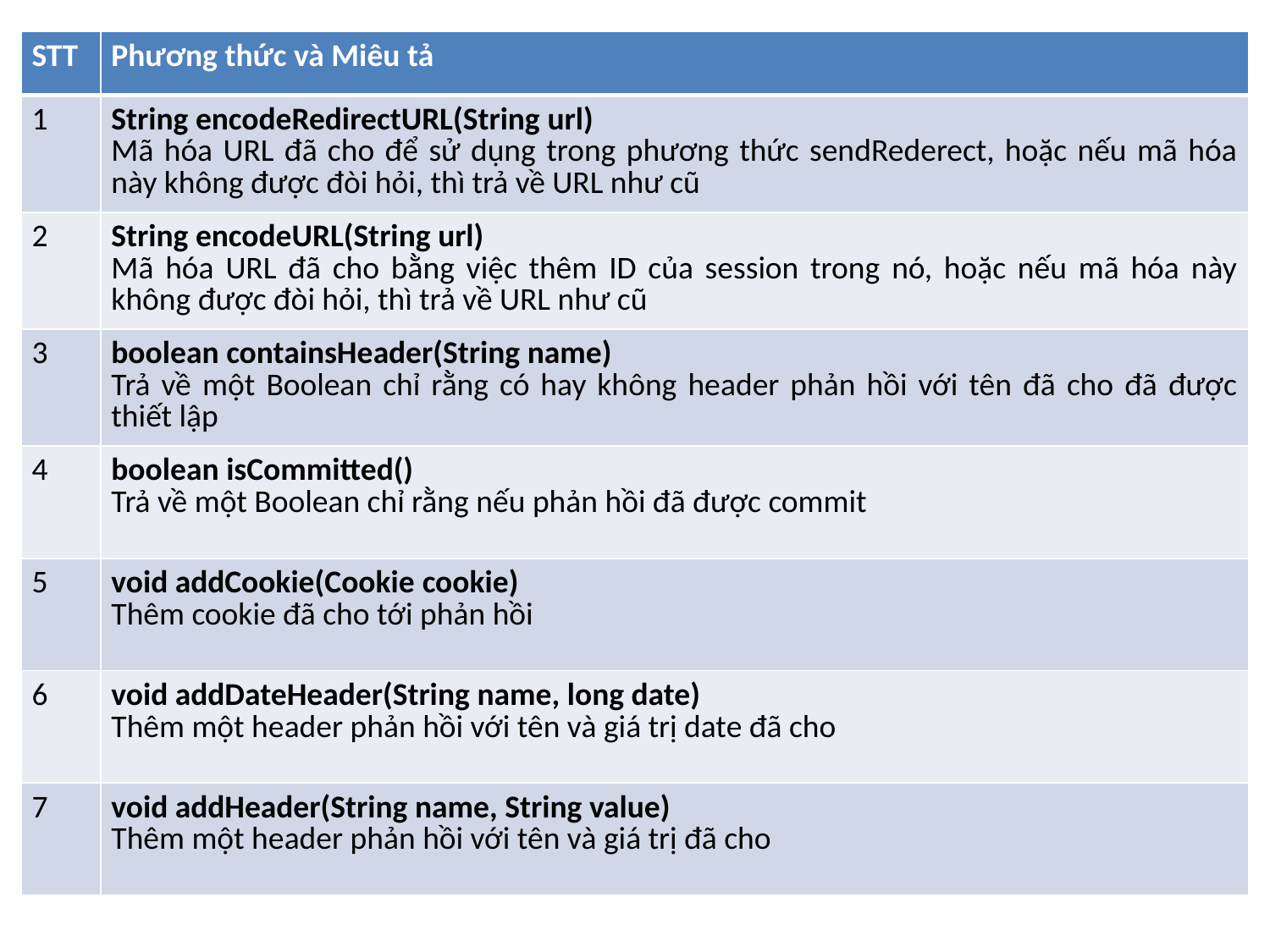

| STT | Phương thức và Miêu tả |
| --- | --- |
| 1 | String encodeRedirectURL(String url) Mã hóa URL đã cho để sử dụng trong phương thức sendRederect, hoặc nếu mã hóa này không được đòi hỏi, thì trả về URL như cũ |
| 2 | String encodeURL(String url) Mã hóa URL đã cho bằng việc thêm ID của session trong nó, hoặc nếu mã hóa này không được đòi hỏi, thì trả về URL như cũ |
| 3 | boolean containsHeader(String name) Trả về một Boolean chỉ rằng có hay không header phản hồi với tên đã cho đã được thiết lập |
| 4 | boolean isCommitted() Trả về một Boolean chỉ rằng nếu phản hồi đã được commit |
| 5 | void addCookie(Cookie cookie) Thêm cookie đã cho tới phản hồi |
| 6 | void addDateHeader(String name, long date) Thêm một header phản hồi với tên và giá trị date đã cho |
| 7 | void addHeader(String name, String value) Thêm một header phản hồi với tên và giá trị đã cho |
#